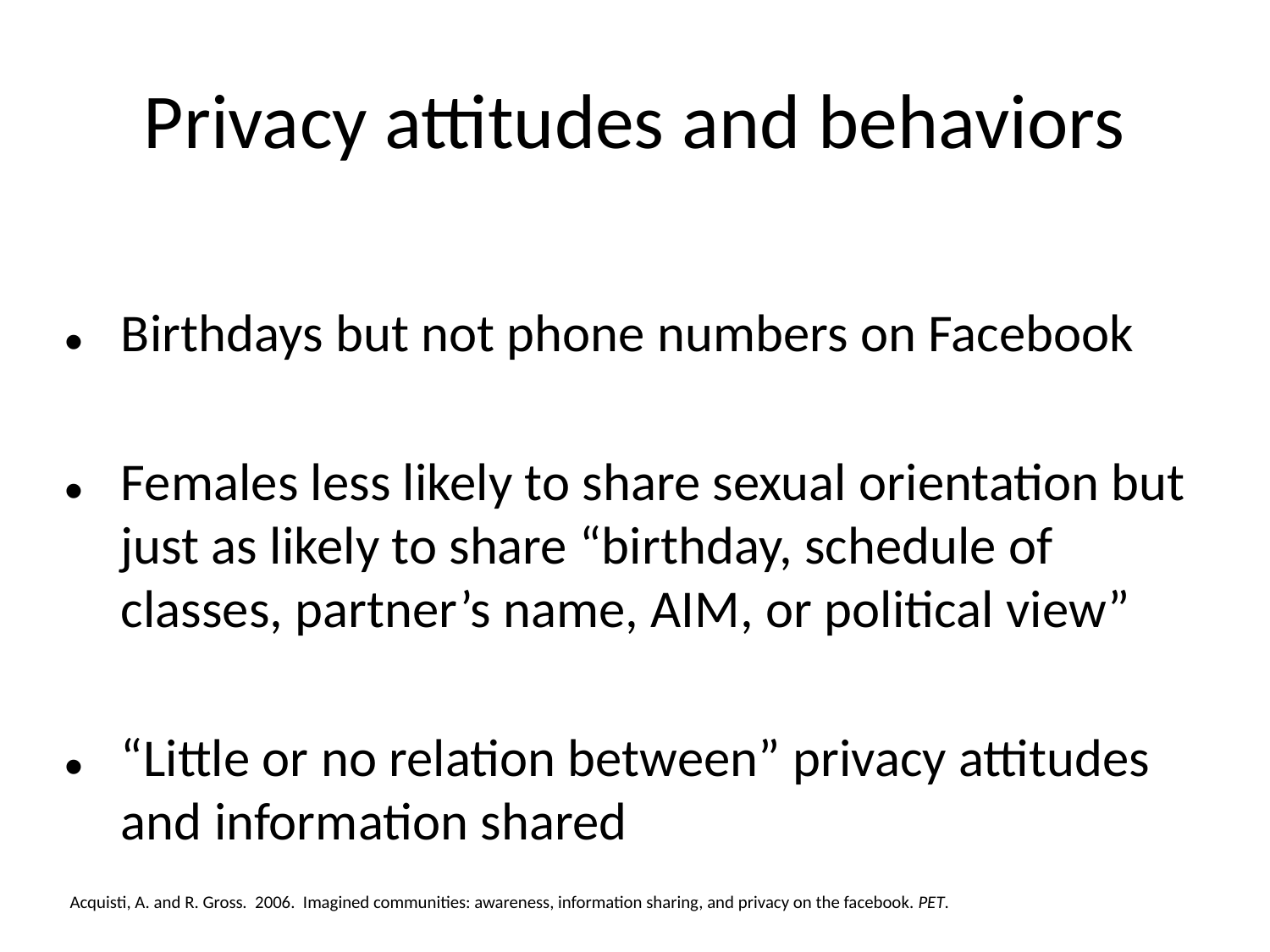

Birthdays but not phone numbers on Facebook

Females less likely to share sexual orientation but just as likely to share “birthday, schedule of classes, partner’s name, AIM, or political view”

“Little or no relation between” privacy attitudes and information shared
# Privacy attitudes and behaviors
Acquisti, A. and R. Gross.  2006.  Imagined communities: awareness, information sharing, and privacy on the facebook. PET.